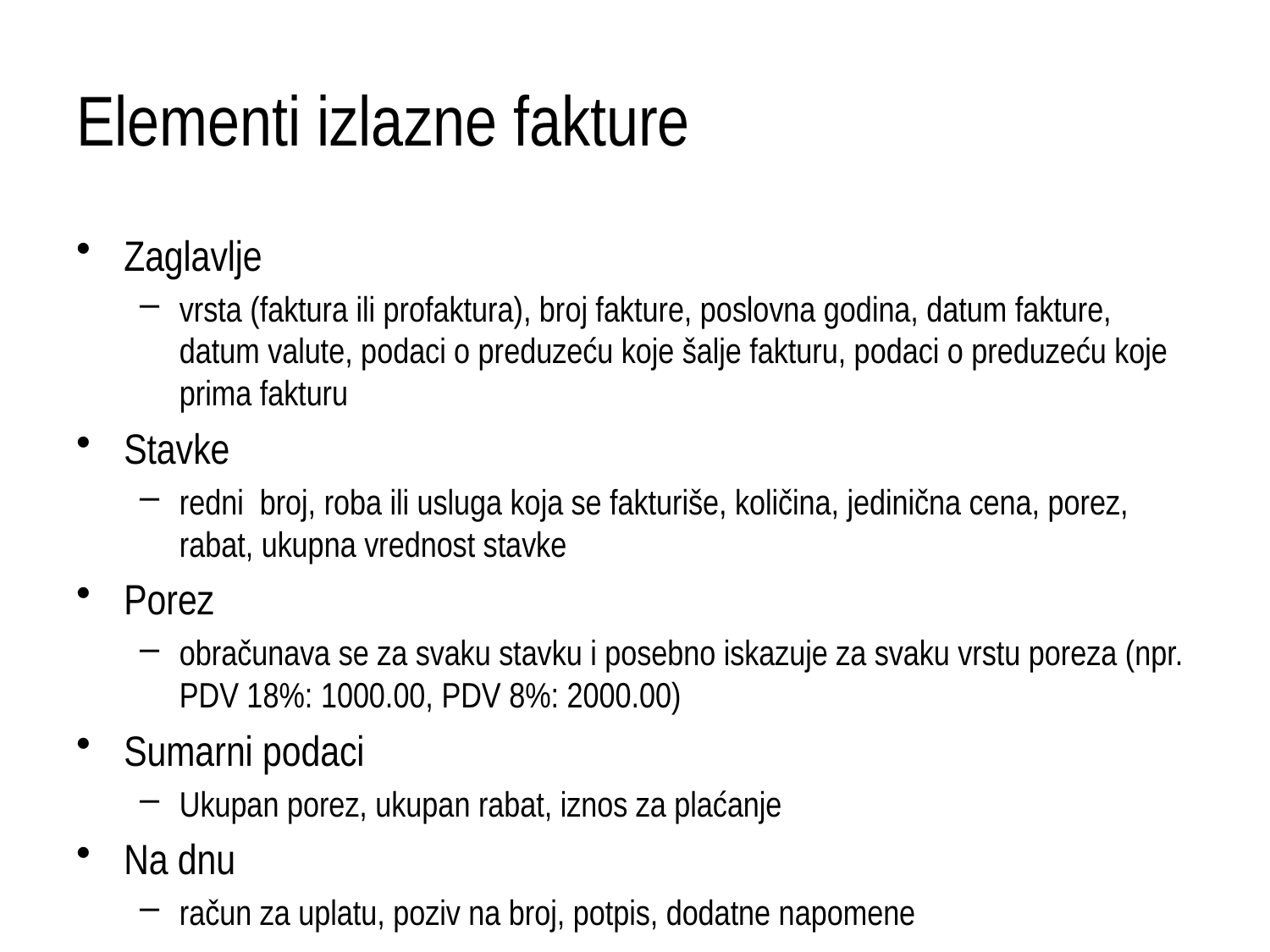

# Elementi izlazne fakture
Zaglavlje
vrsta (faktura ili profaktura), broj fakture, poslovna godina, datum fakture, datum valute, podaci o preduzeću koje šalje fakturu, podaci o preduzeću koje prima fakturu
Stavke
redni  broj, roba ili usluga koja se fakturiše, količina, jedinična cena, porez, rabat, ukupna vrednost stavke
Porez
obračunava se za svaku stavku i posebno iskazuje za svaku vrstu poreza (npr. PDV 18%: 1000.00, PDV 8%: 2000.00)
Sumarni podaci
Ukupan porez, ukupan rabat, iznos za plaćanje
Na dnu
račun za uplatu, poziv na broj, potpis, dodatne napomene